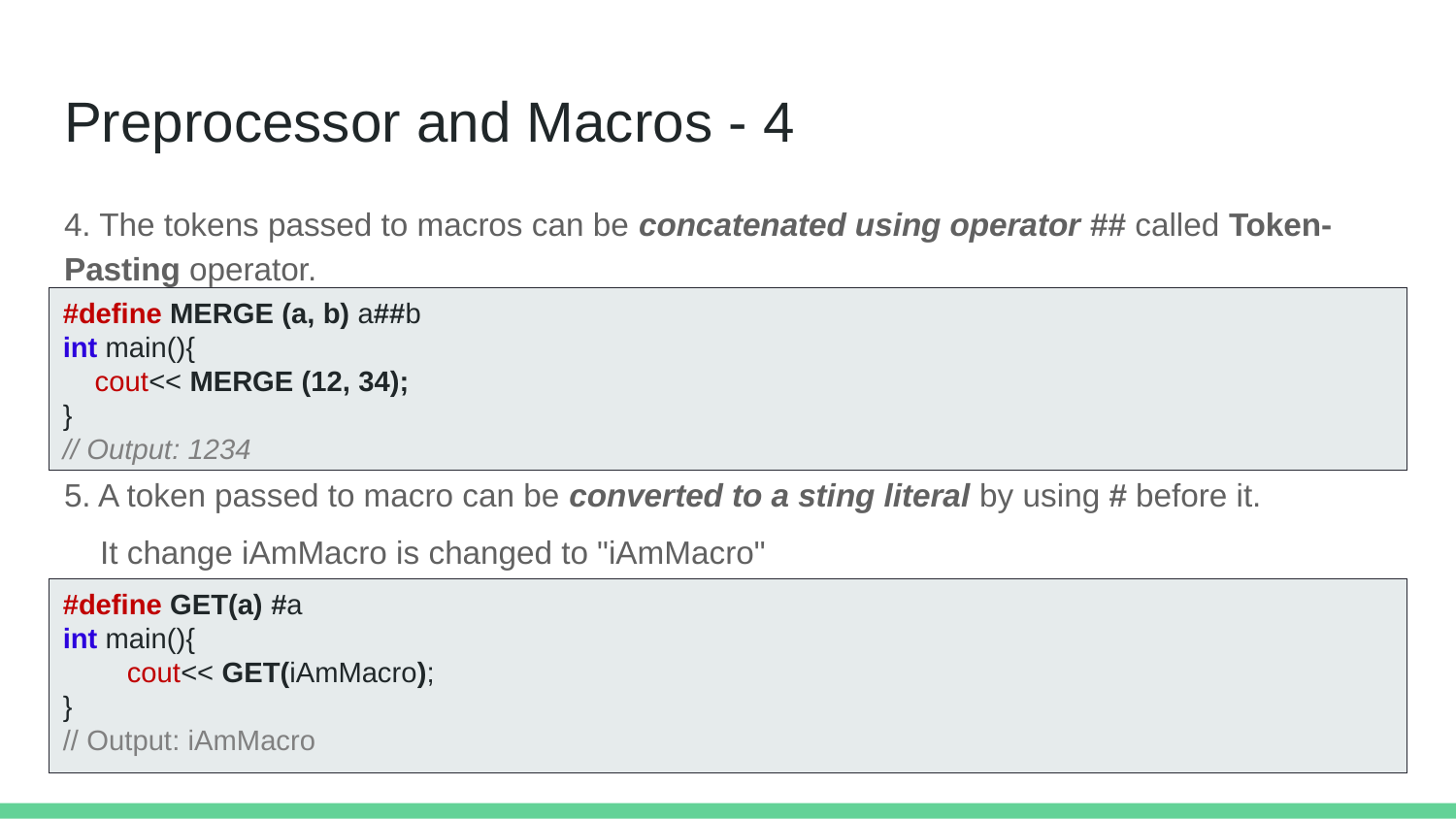

# Preprocessor and Macros - 4
4. The tokens passed to macros can be concatenated using operator ## called Token-Pasting operator.

5. A token passed to macro can be converted to a sting literal by using # before it.
    It change iAmMacro is changed to "iAmMacro"

#define MERGE (a, b) a##b
int main(){
    cout<< MERGE (12, 34);
}
// Output: 1234
#define GET(a) #a
int main(){
        cout<< GET(iAmMacro);
}
// Output: iAmMacro